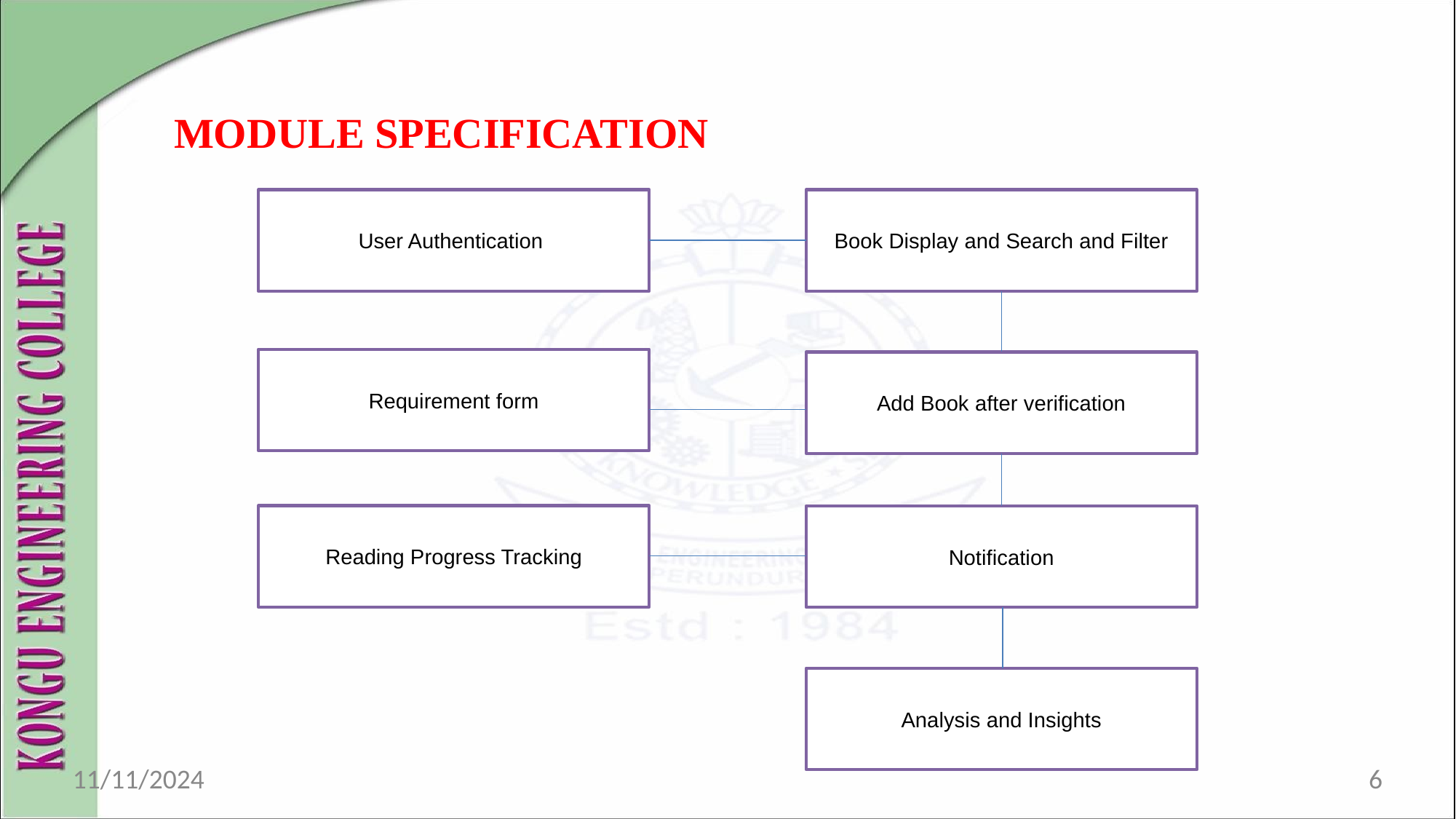

MODULE SPECIFICATION
User Authentication
Book Display and Search and Filter
Requirement form
Add Book after verification
Reading Progress Tracking
Notification
Analysis and Insights
11/11/2024
6